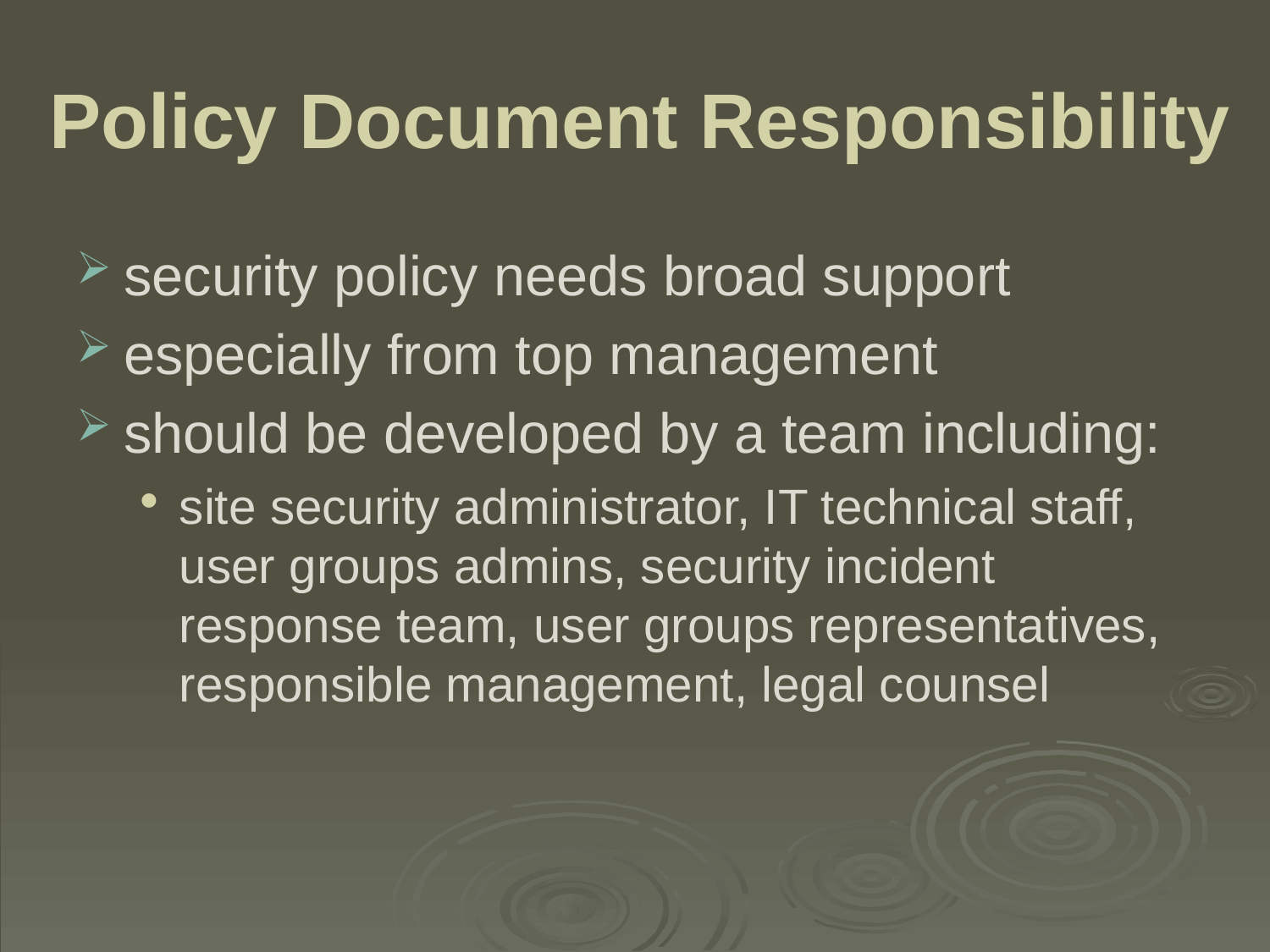

# Policy Document Responsibility
security policy needs broad support
especially from top management
should be developed by a team including:
site security administrator, IT technical staff, user groups admins, security incident response team, user groups representatives,  responsible management, legal counsel